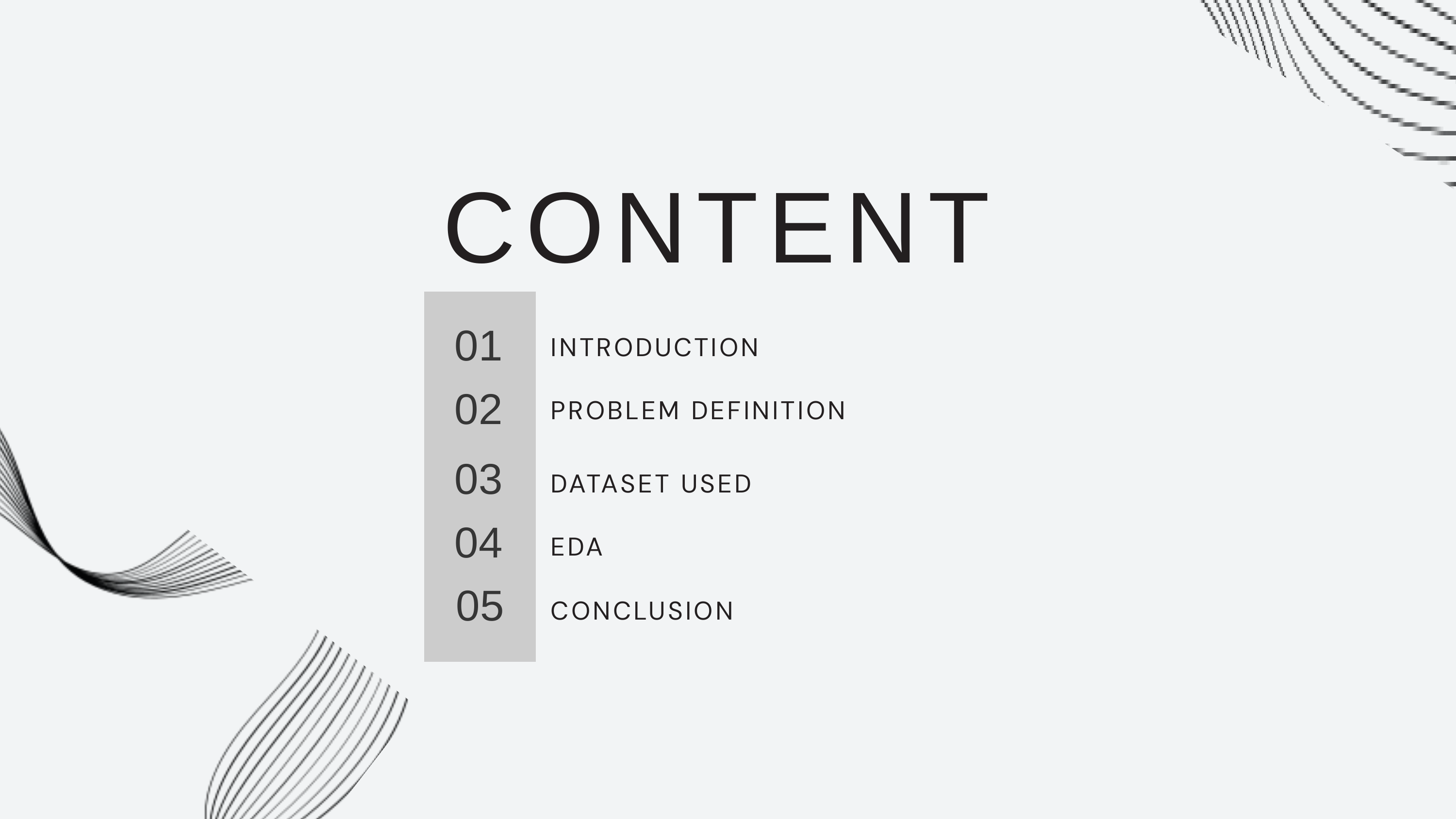

CONTENT

01
INTRODUCTION
02
PROBLEM DEFINITION

03
DATASET USED
04
EDA
05
CONCLUSION